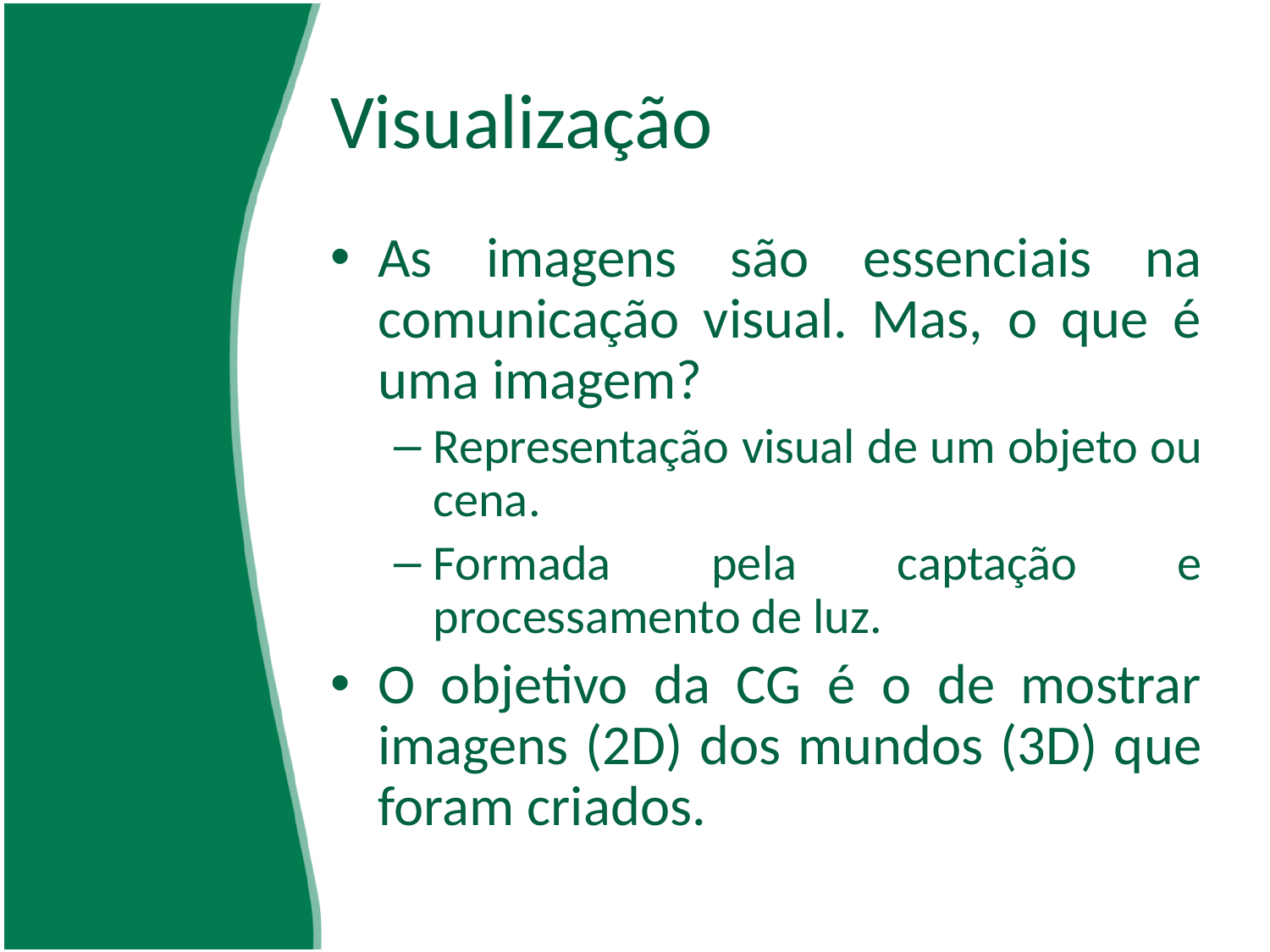

# Visualização
As imagens são essenciais na comunicação visual. Mas, o que é uma imagem?
Representação visual de um objeto ou cena.
Formada pela captação e processamento de luz.
O objetivo da CG é o de mostrar imagens (2D) dos mundos (3D) que foram criados.